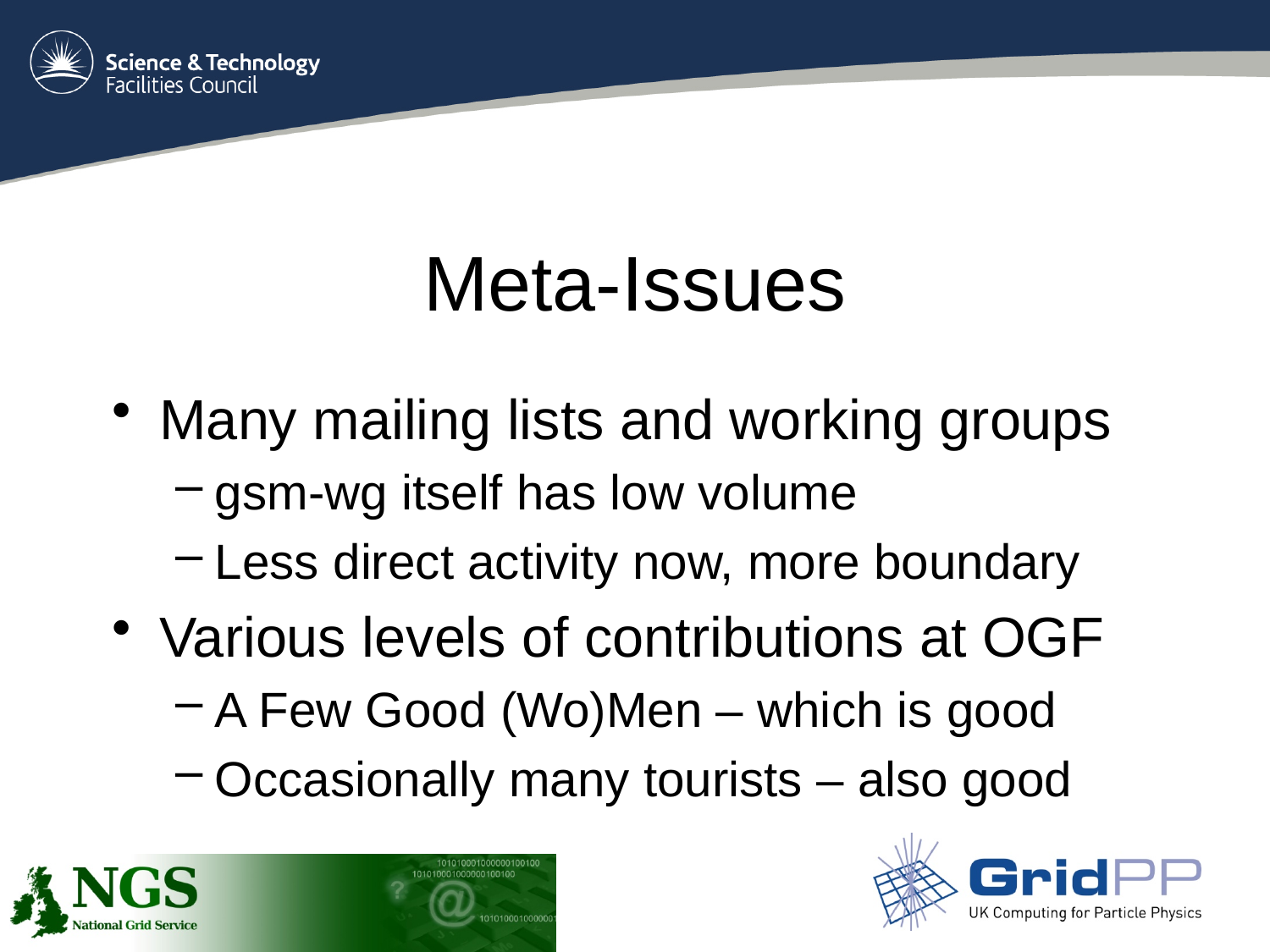

# Meta-Issues
Many mailing lists and working groups
gsm-wg itself has low volume
Less direct activity now, more boundary
Various levels of contributions at OGF
A Few Good (Wo)Men – which is good
Occasionally many tourists – also good